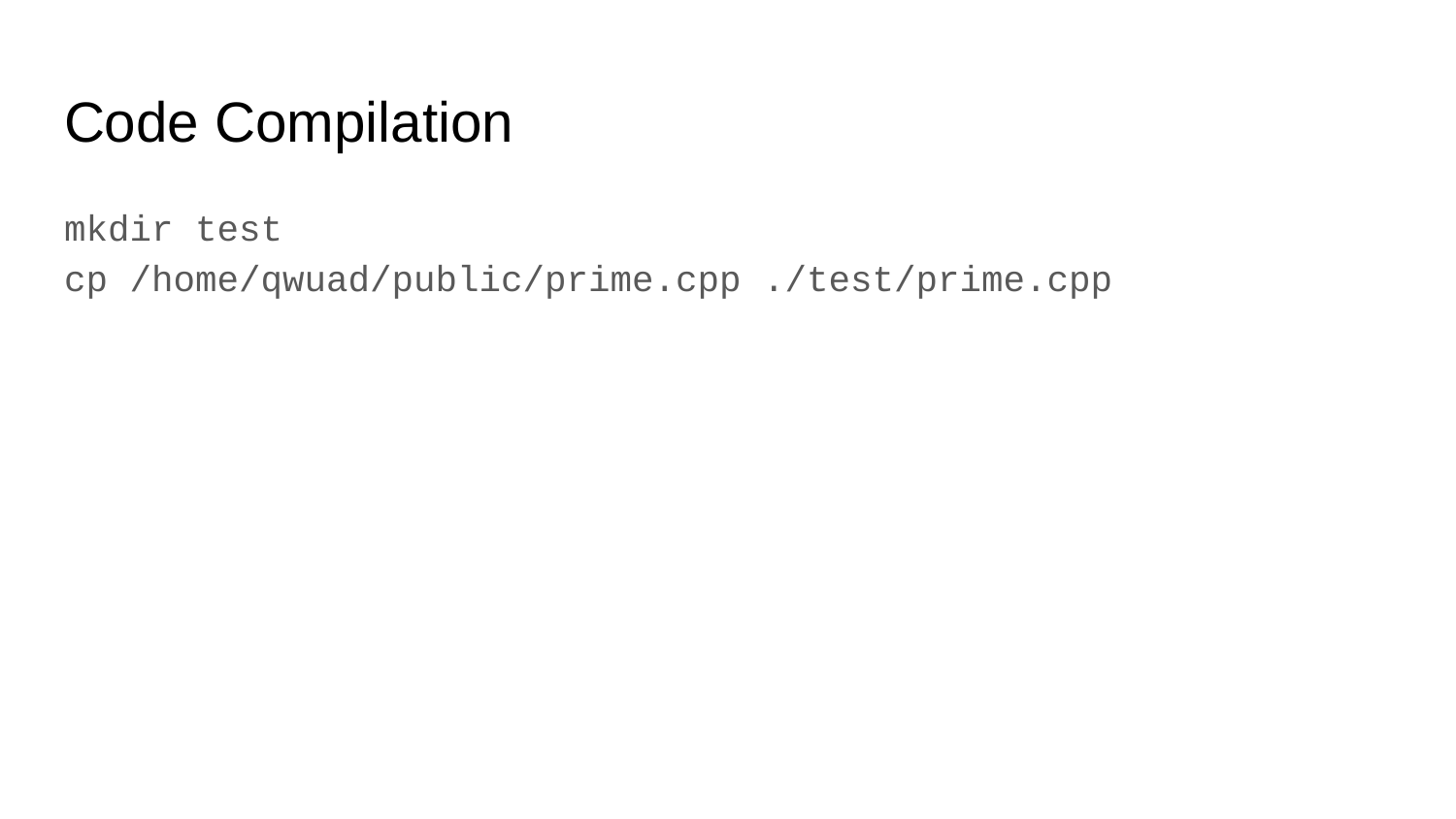

# Code Compilation
mkdir test
cp /home/qwuad/public/prime.cpp ./test/prime.cpp